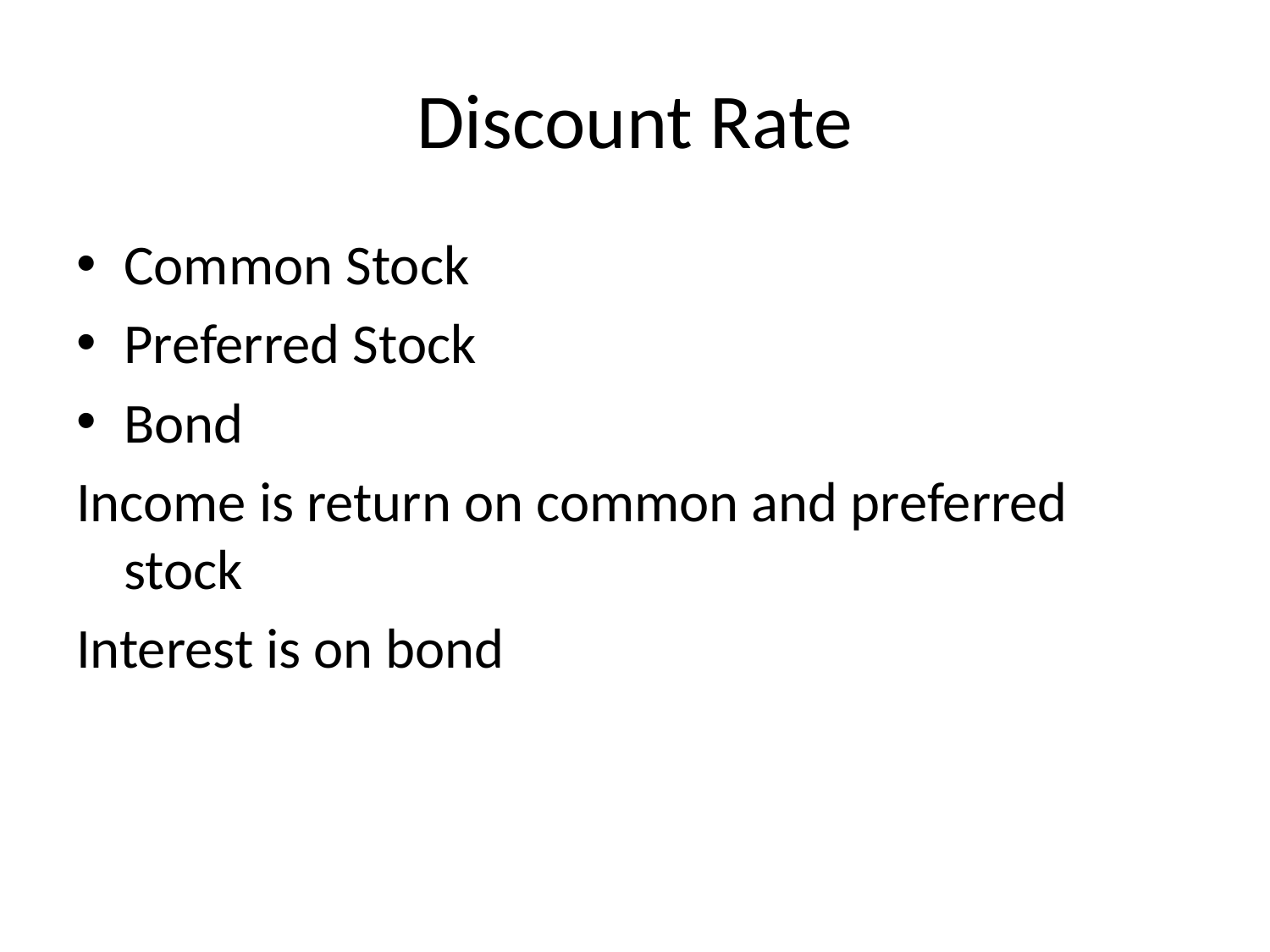

# Discount Rate
Common Stock
Preferred Stock
Bond
Income is return on common and preferred stock
Interest is on bond